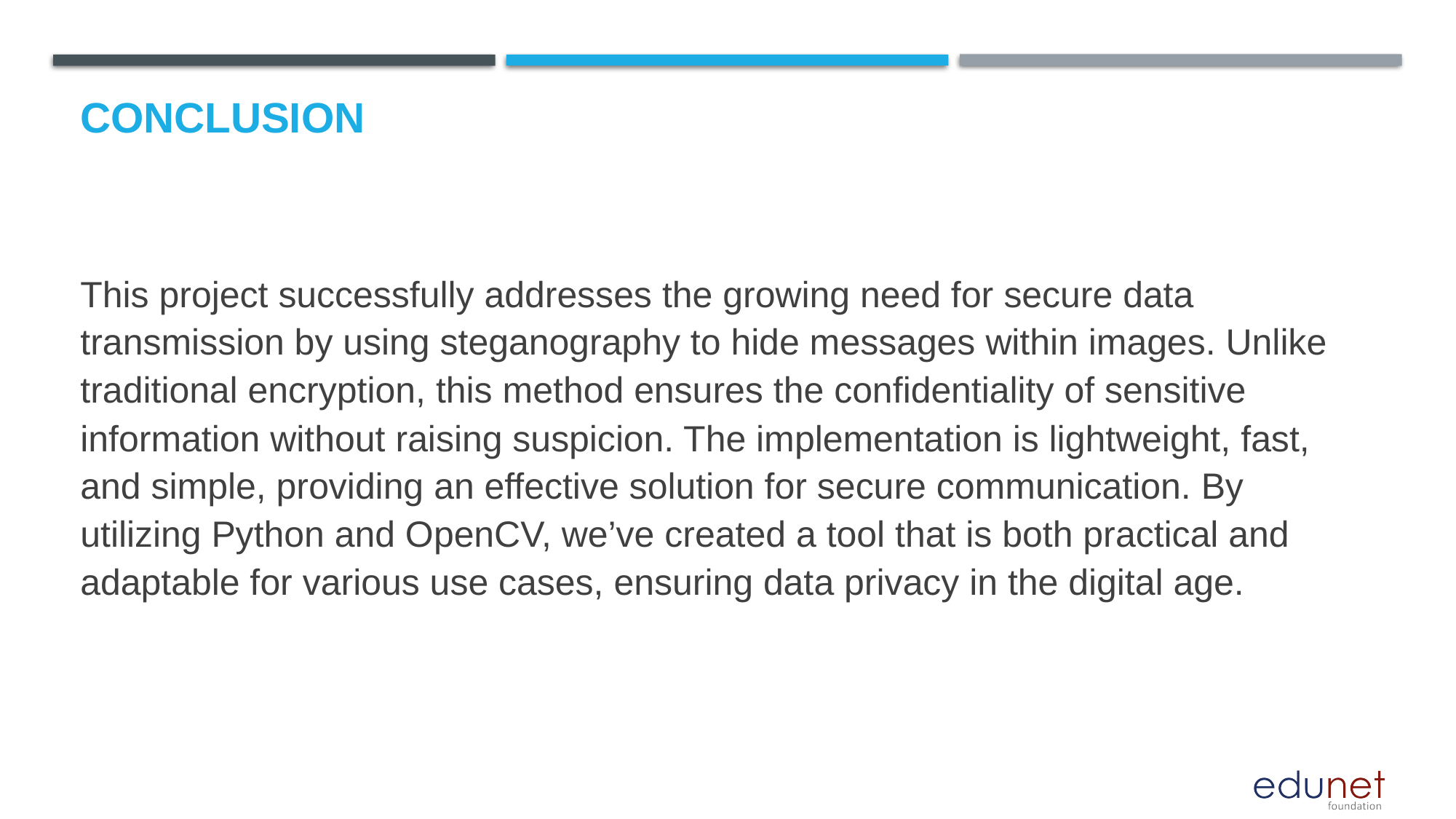

# Conclusion
This project successfully addresses the growing need for secure data transmission by using steganography to hide messages within images. Unlike traditional encryption, this method ensures the confidentiality of sensitive information without raising suspicion. The implementation is lightweight, fast, and simple, providing an effective solution for secure communication. By utilizing Python and OpenCV, we’ve created a tool that is both practical and adaptable for various use cases, ensuring data privacy in the digital age.